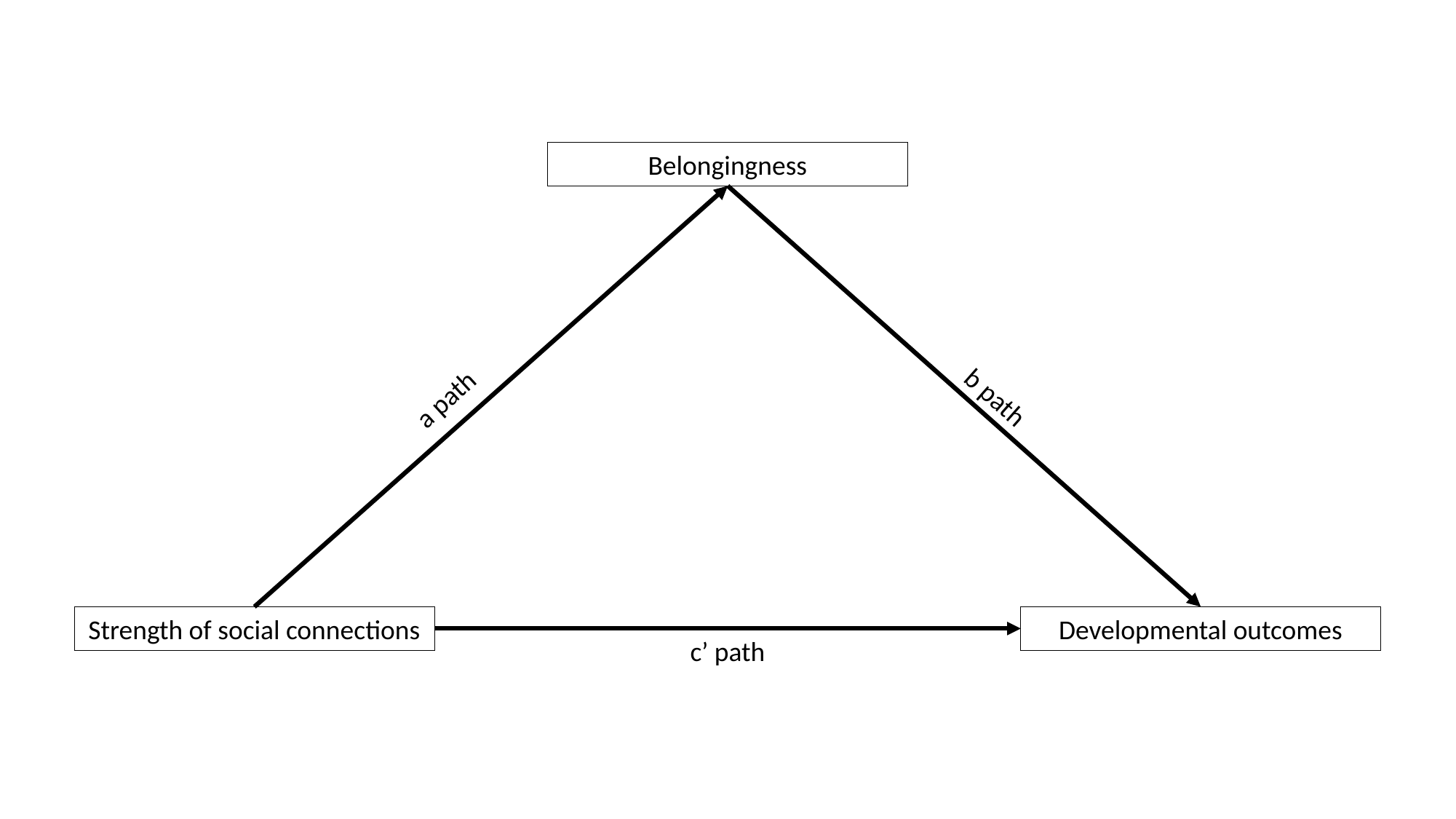

Belongingness
b path
a path
Strength of social connections
Developmental outcomes
c’ path